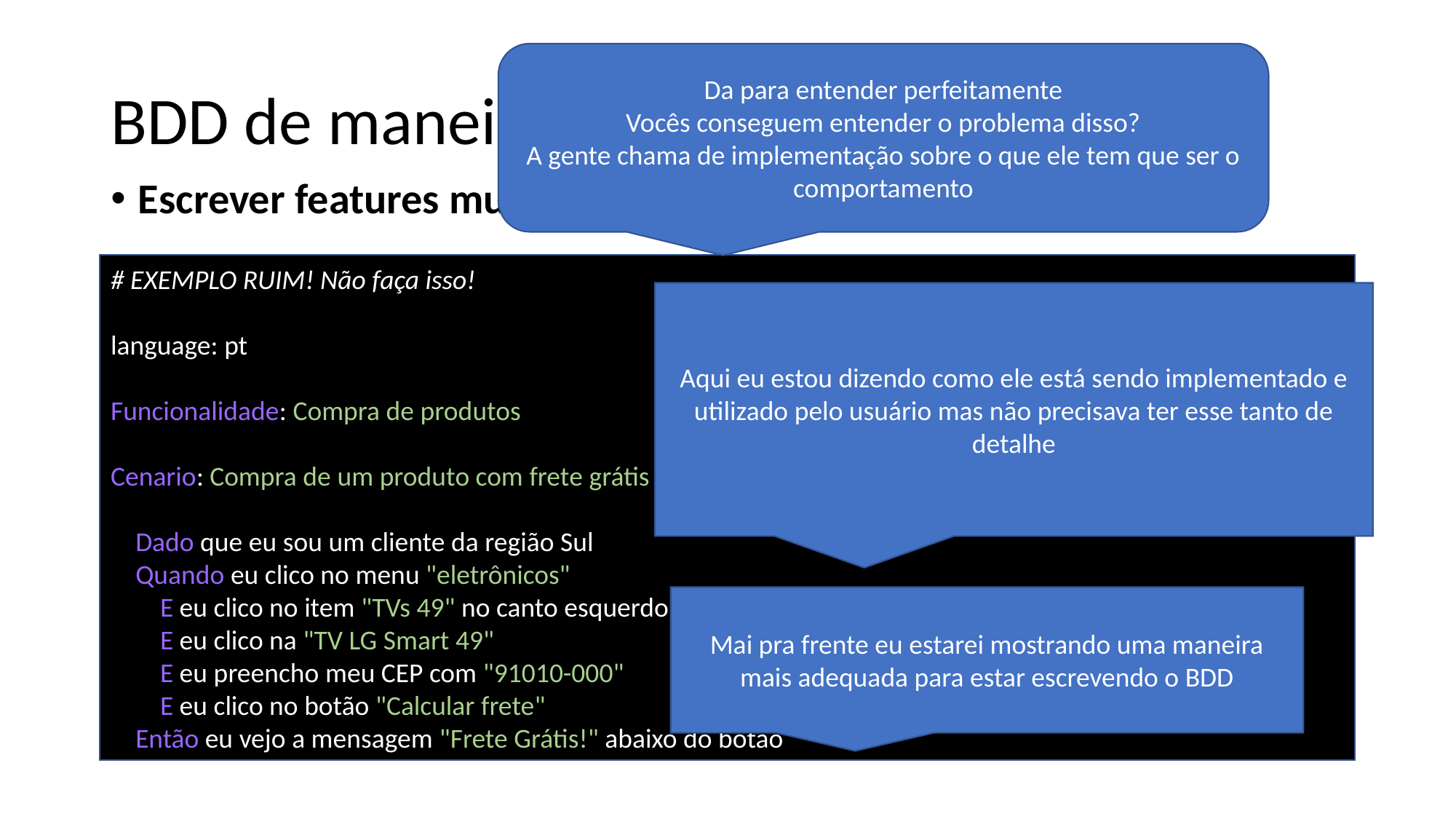

# BDD de maneira errada!
Da para entender perfeitamente
Vocês conseguem entender o problema disso?
A gente chama de implementação sobre o que ele tem que ser o comportamento
Escrever features muito técnicas

# EXEMPLO RUIM! Não faça isso!
language: pt
Funcionalidade: Compra de produtos
Cenario: Compra de um produto com frete grátis em região específica
    Dado que eu sou um cliente da região Sul
    Quando eu clico no menu "eletrônicos"
        E eu clico no item "TVs 49" no canto esquerdo da tela
        E eu clico na "TV LG Smart 49"
        E eu preencho meu CEP com "91010-000"
        E eu clico no botão "Calcular frete"
    Então eu vejo a mensagem "Frete Grátis!" abaixo do botão
Aqui eu estou dizendo como ele está sendo implementado e utilizado pelo usuário mas não precisava ter esse tanto de detalhe
Mai pra frente eu estarei mostrando uma maneira mais adequada para estar escrevendo o BDD